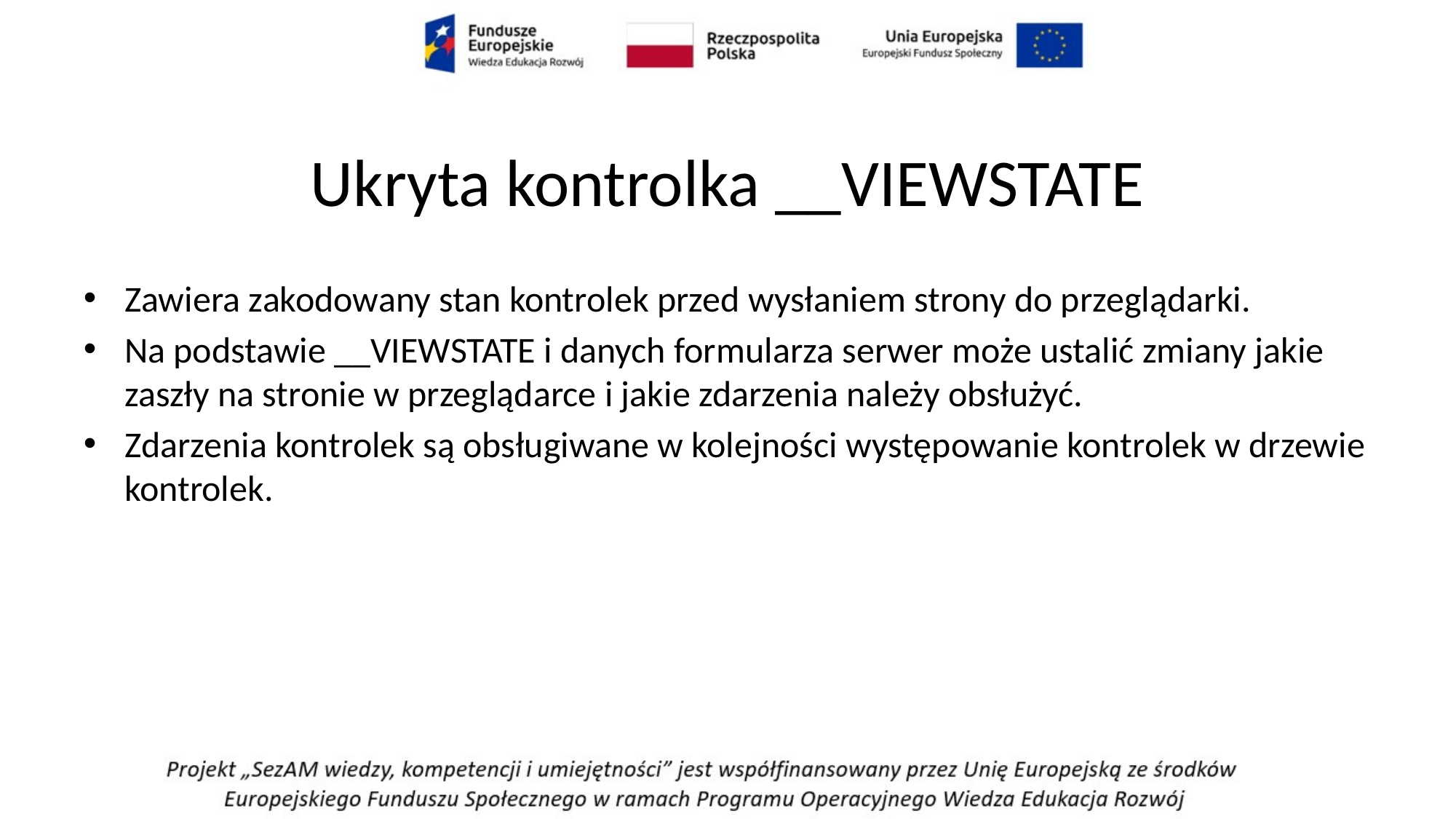

# Ukryta kontrolka __VIEWSTATE
Zawiera zakodowany stan kontrolek przed wysłaniem strony do przeglądarki.
Na podstawie __VIEWSTATE i danych formularza serwer może ustalić zmiany jakie zaszły na stronie w przeglądarce i jakie zdarzenia należy obsłużyć.
Zdarzenia kontrolek są obsługiwane w kolejności występowanie kontrolek w drzewie kontrolek.